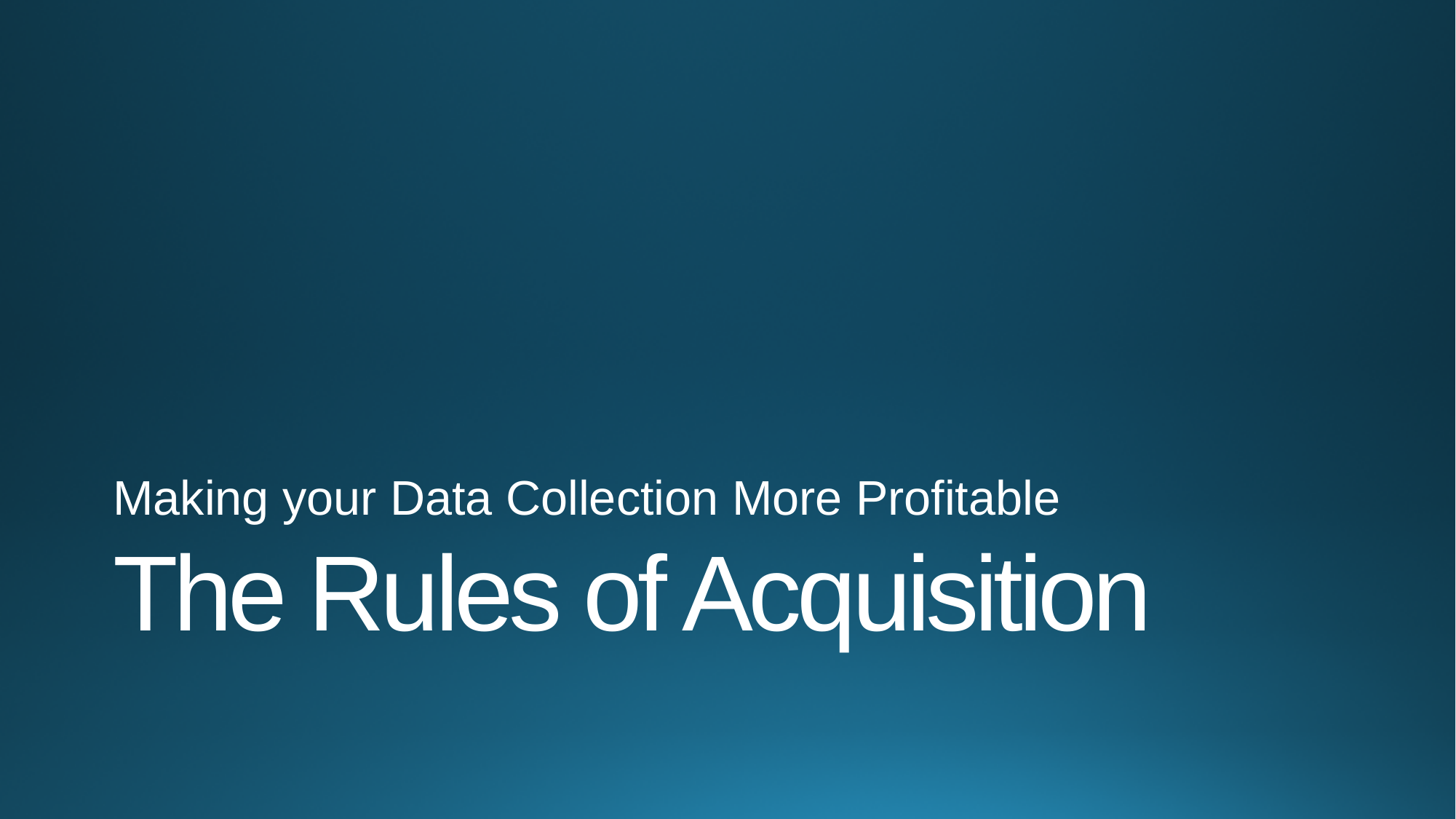

Making your Data Collection More Profitable
# The Rules of Acquisition